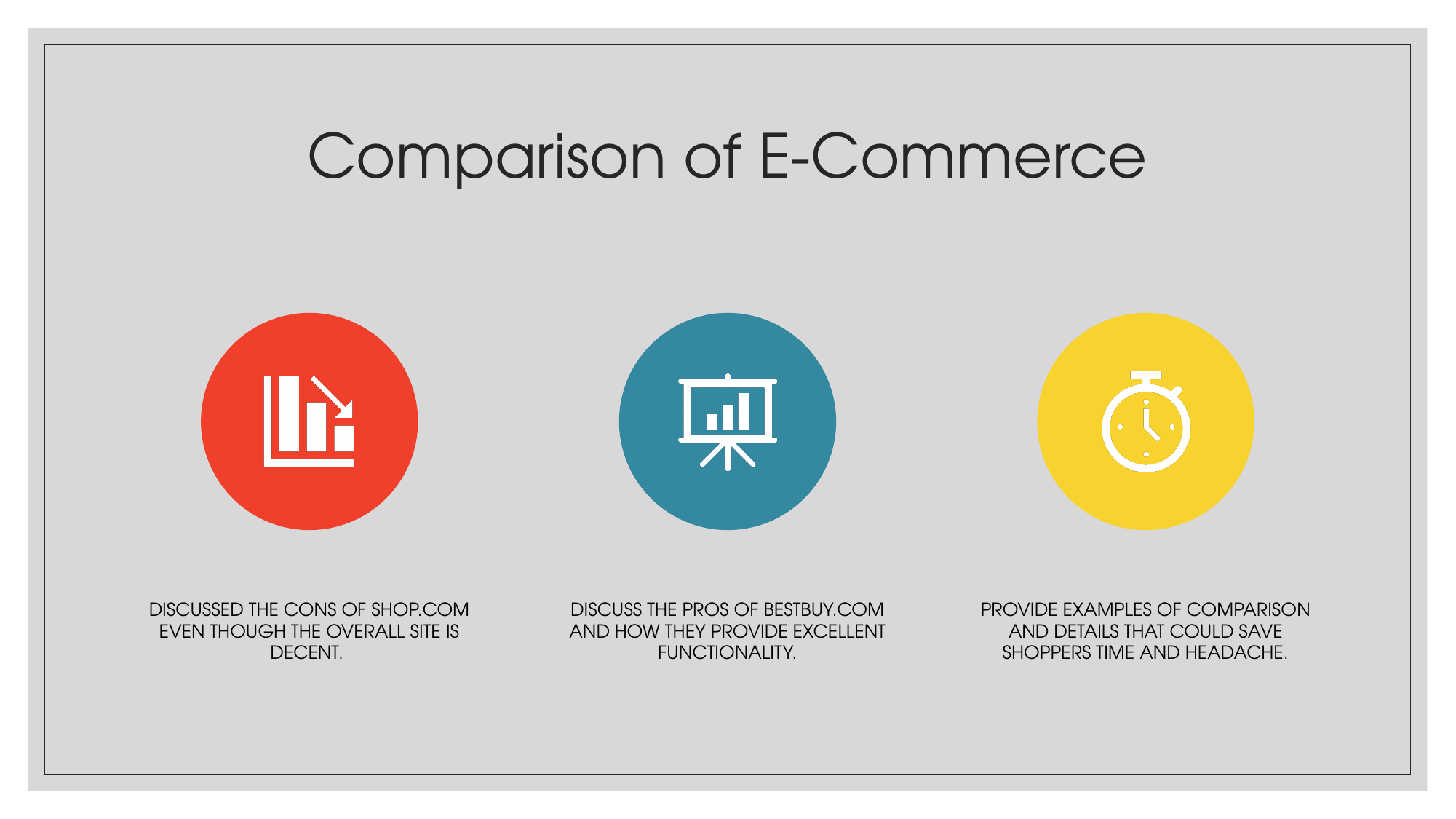

# Comparison of E-Commerce
Discussed the cons of shop.com even though the overall site is decent.
Discuss the pros of bestbuy.com and how they provide excellent functionality.
Provide examples of comparison and details that could save shoppers time and headache.